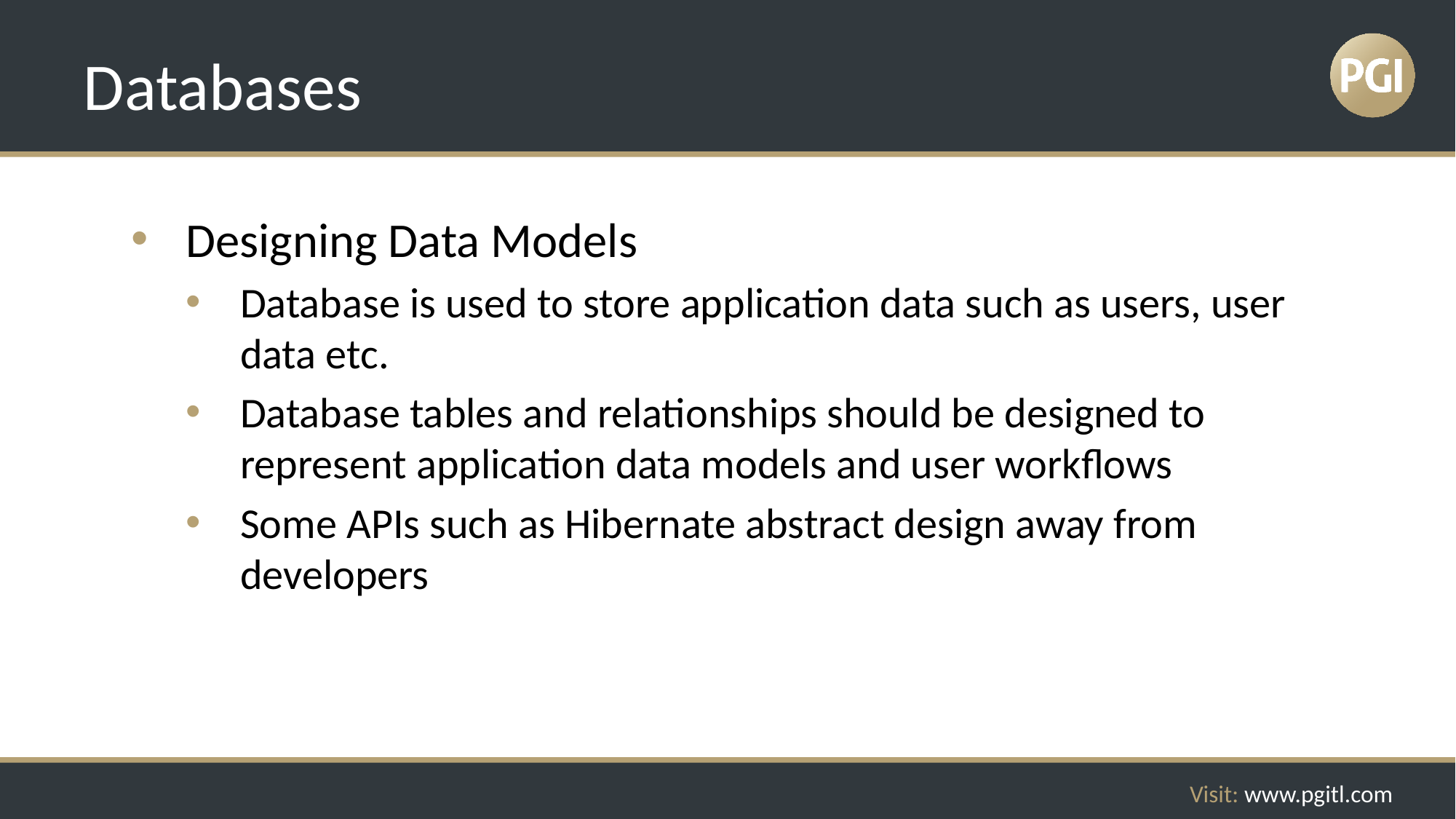

# Databases
Designing Data Models
Database is used to store application data such as users, user data etc.
Database tables and relationships should be designed to represent application data models and user workflows
Some APIs such as Hibernate abstract design away from developers